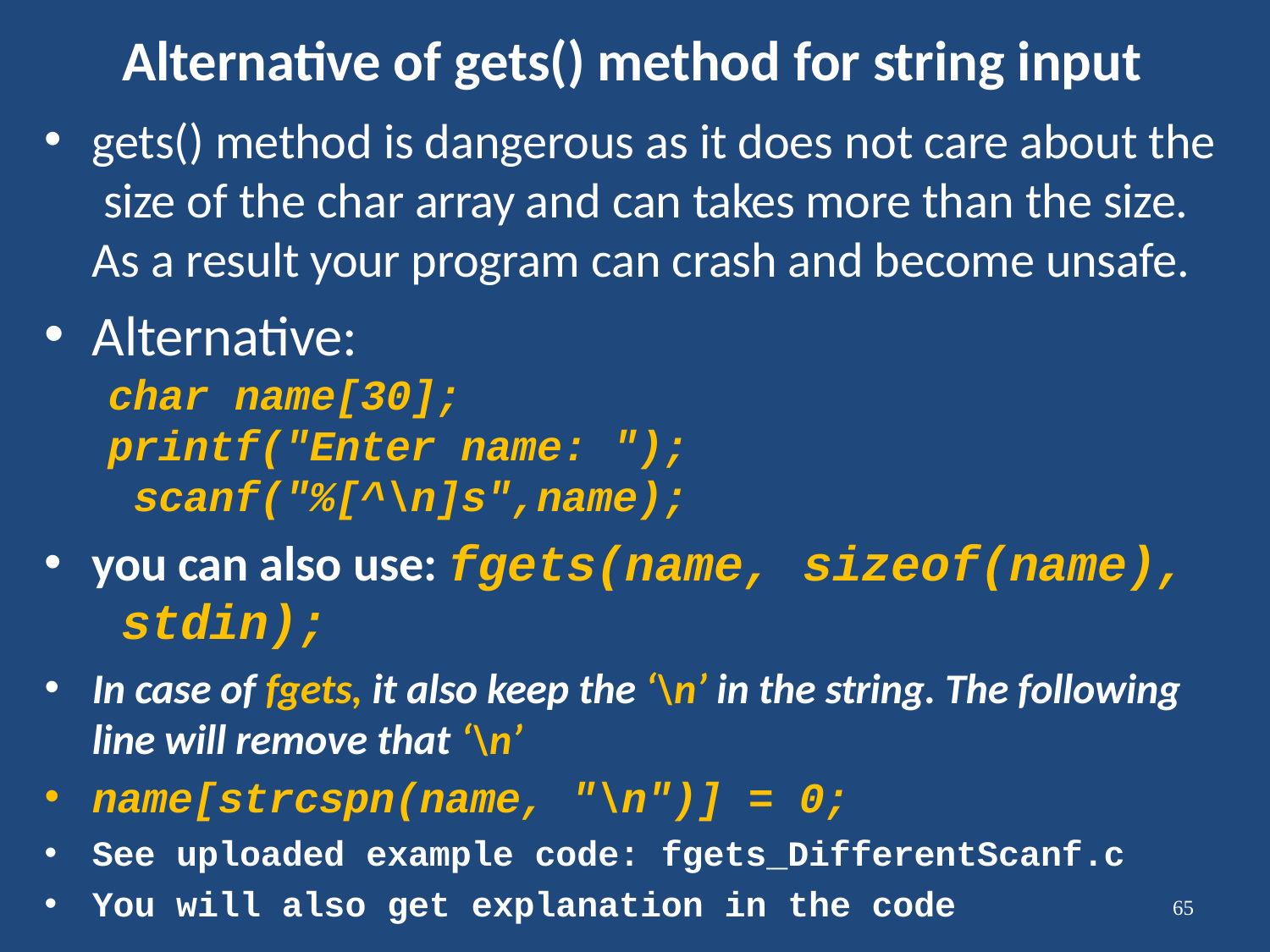

# Alternative of gets() method for string input
gets() method is dangerous as it does not care about the  size of the char array and can takes more than the size.  As a result your program can crash and become unsafe.
Alternative:
char name[30];  printf("Enter name: ");  scanf("%[^\n]s",name);
you can also use: fgets(name, sizeof(name),  stdin);
In case of fgets, it also keep the ‘\n’ in the string. The following  line will remove that ‘\n’
name[strcspn(name, "\n")] = 0;
See uploaded example code: fgets_DifferentScanf.c
You will also get explanation in the code
65